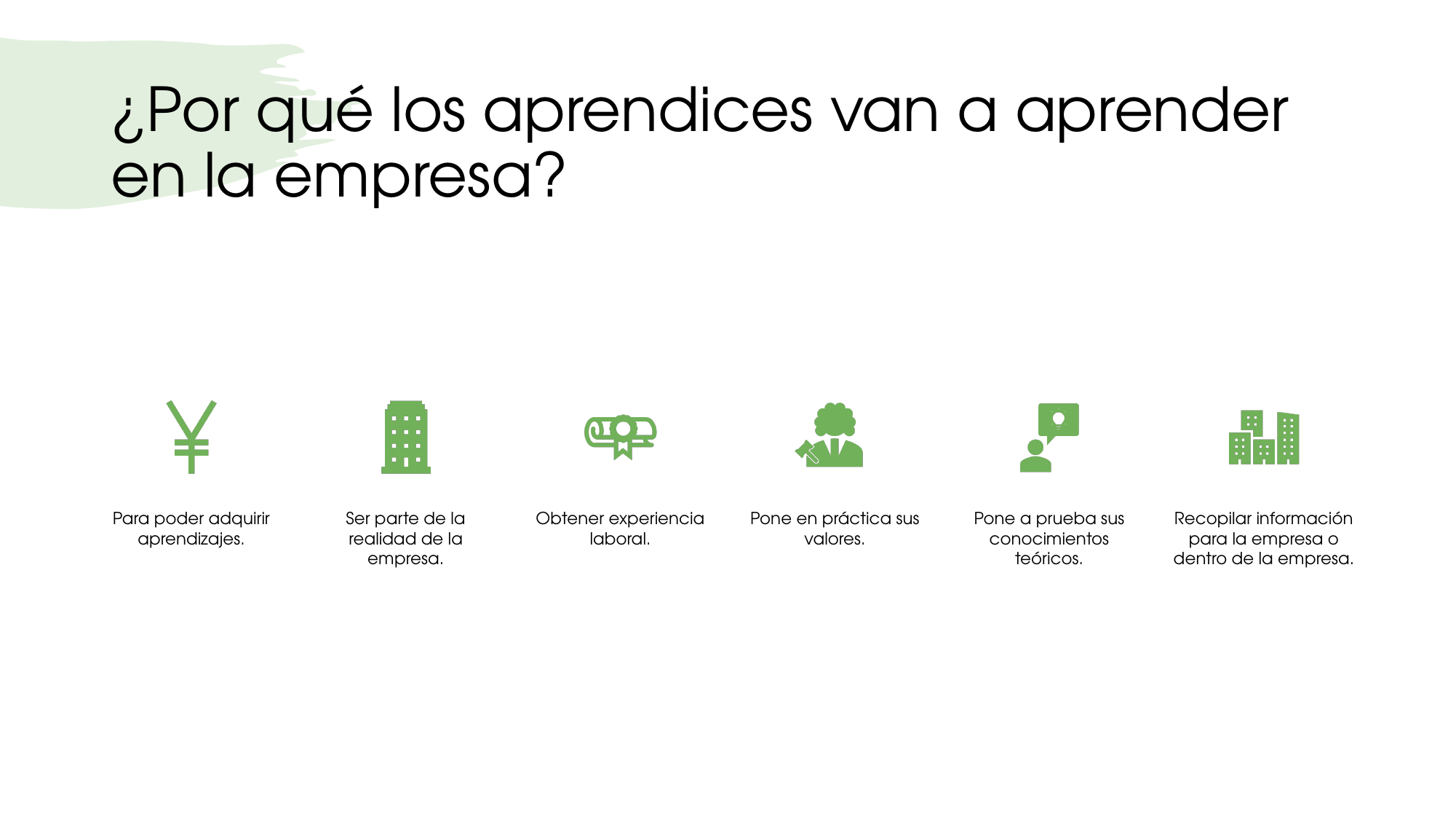

# ¿Por qué los aprendices van a aprender en la empresa?
Para poder adquirir aprendizajes.
Ser parte de la realidad de la empresa.
Obtener experiencia laboral.
Pone en práctica sus valores.
Pone a prueba sus conocimientos teóricos.
Recopilar información para la empresa o dentro de la empresa.